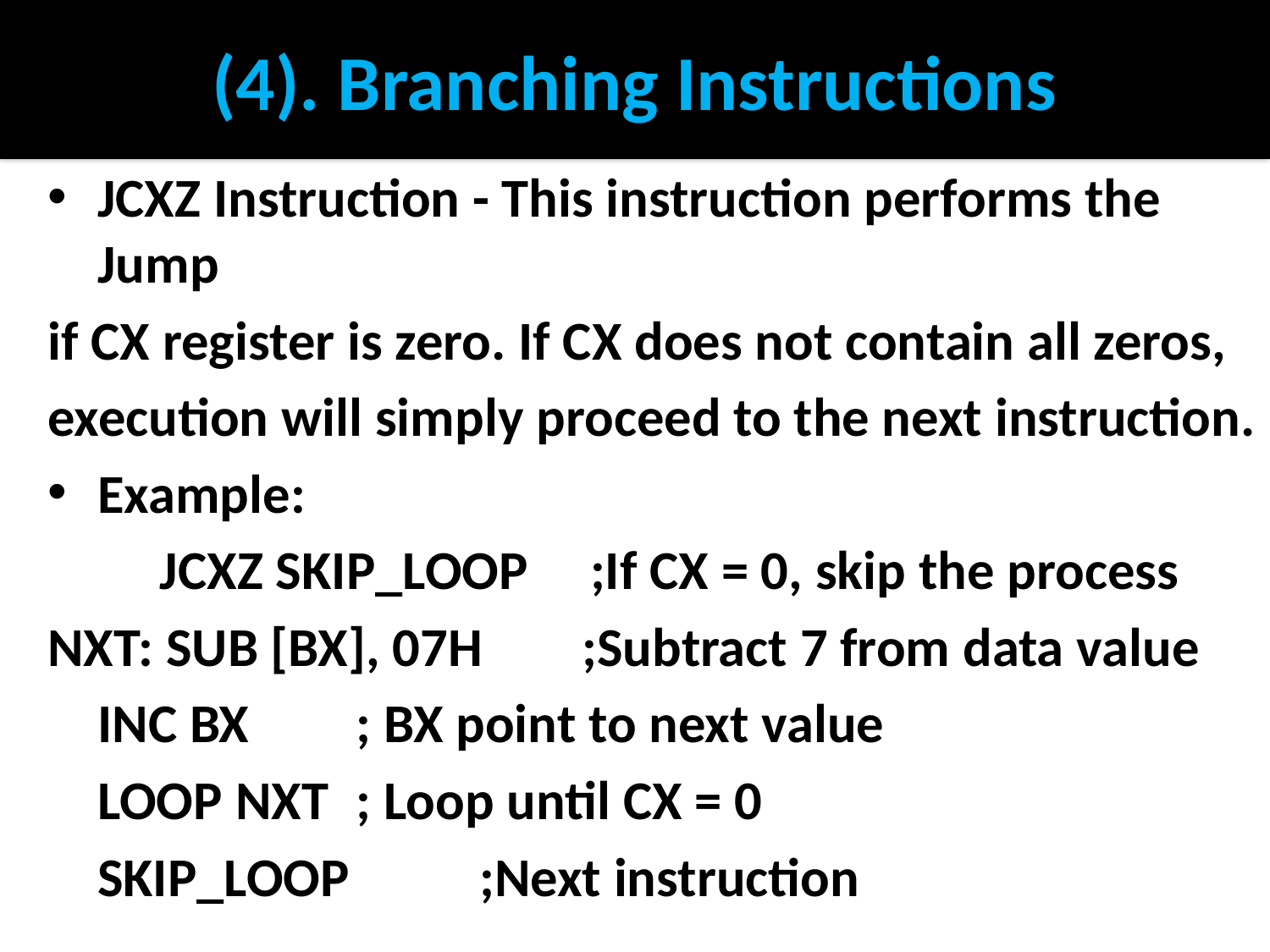

# (4). Branching Instructions
JCXZ Instruction - This instruction performs the Jump
if CX register is zero. If CX does not contain all zeros,
execution will simply proceed to the next instruction.
Example:
	     JCXZ SKIP_LOOP	;If CX = 0, skip the process
NXT: SUB [BX], 07H        ;Subtract 7 from data value
		INC BX		 ; BX point to next value
		LOOP NXT		 ; Loop until CX = 0
		SKIP_LOOP		 ;Next instruction